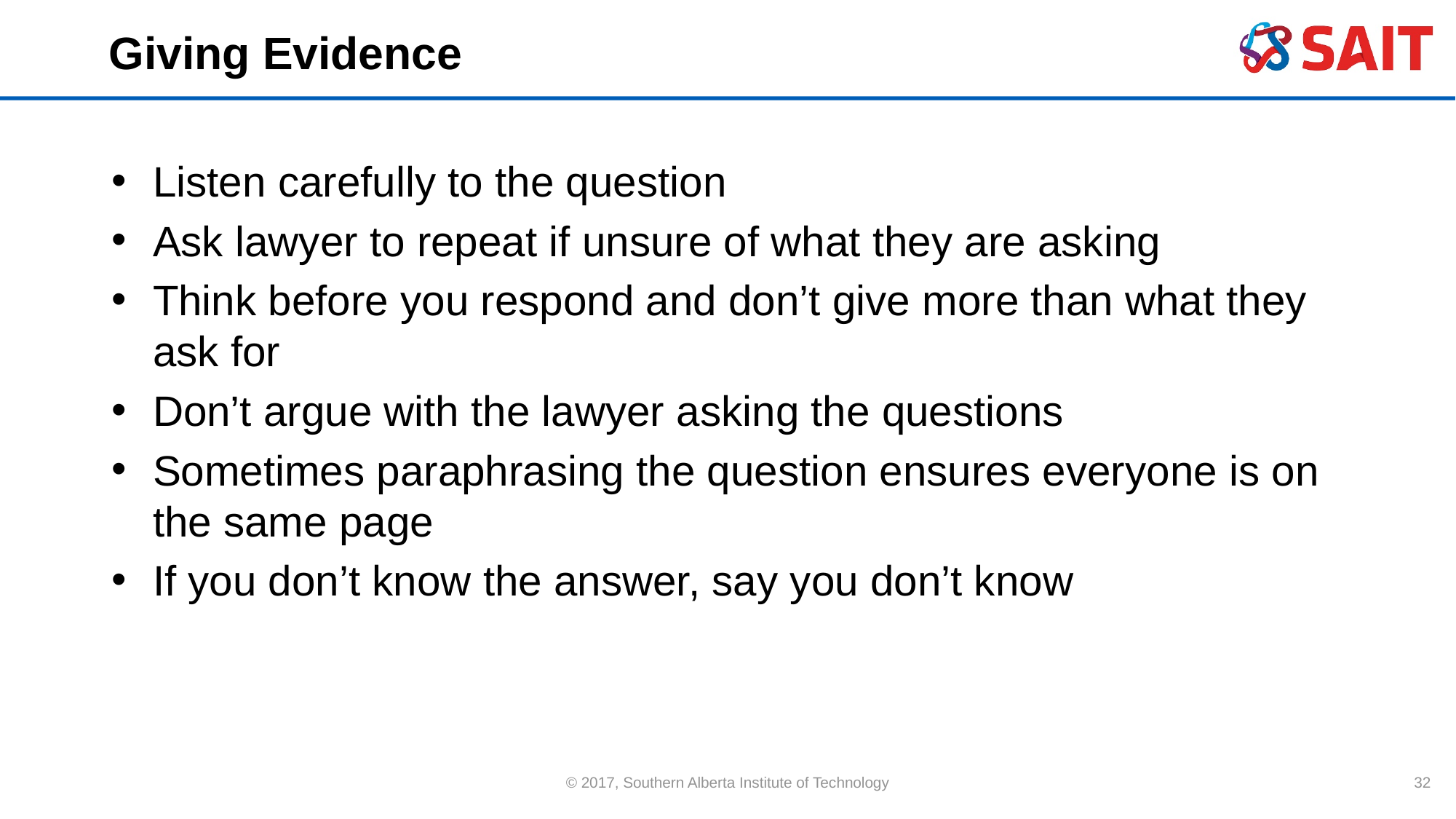

# Giving Evidence
Listen carefully to the question
Ask lawyer to repeat if unsure of what they are asking
Think before you respond and don’t give more than what they ask for
Don’t argue with the lawyer asking the questions
Sometimes paraphrasing the question ensures everyone is on the same page
If you don’t know the answer, say you don’t know